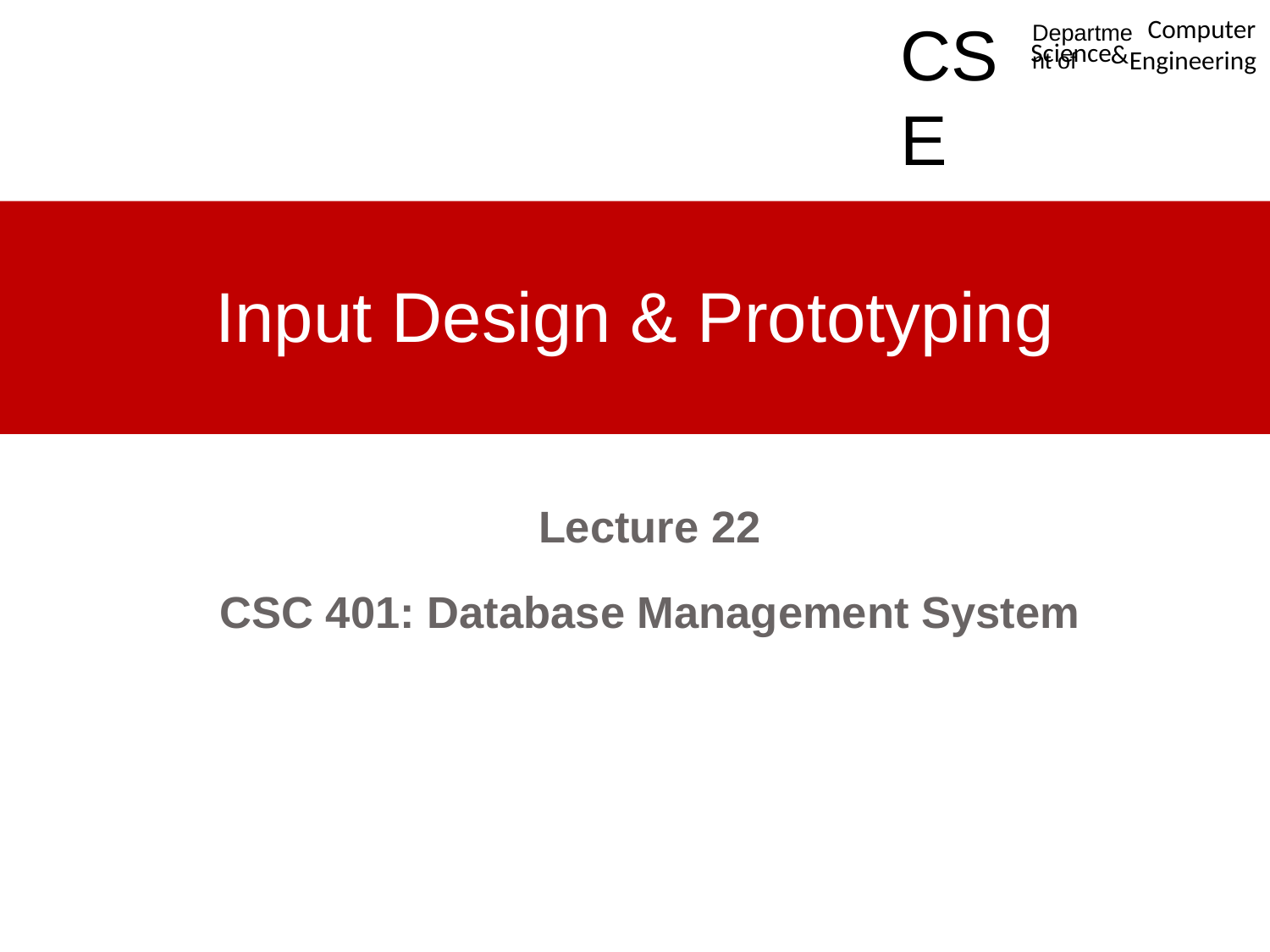

CSE
Computer
Department of
Science
&
Engineering
# Input Design & Prototyping
Lecture 22
CSC 401: Database Management System